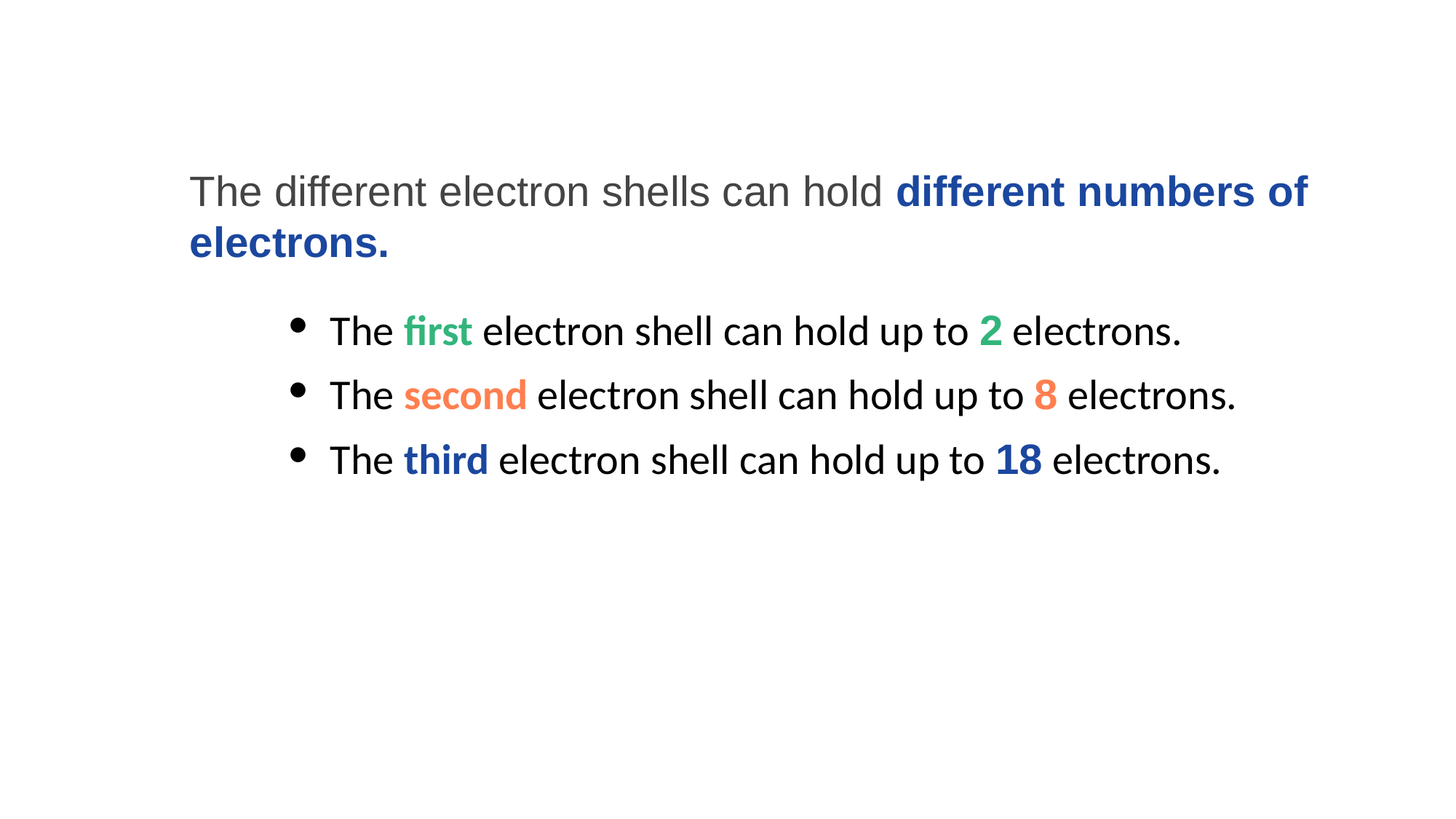

The different electron shells can hold different numbers of electrons.
| • | The first electron shell can hold up to 2 electrons. |
| --- | --- |
| • | The second electron shell can hold up to 8 electrons. |
| • | The third electron shell can hold up to 18 electrons. |